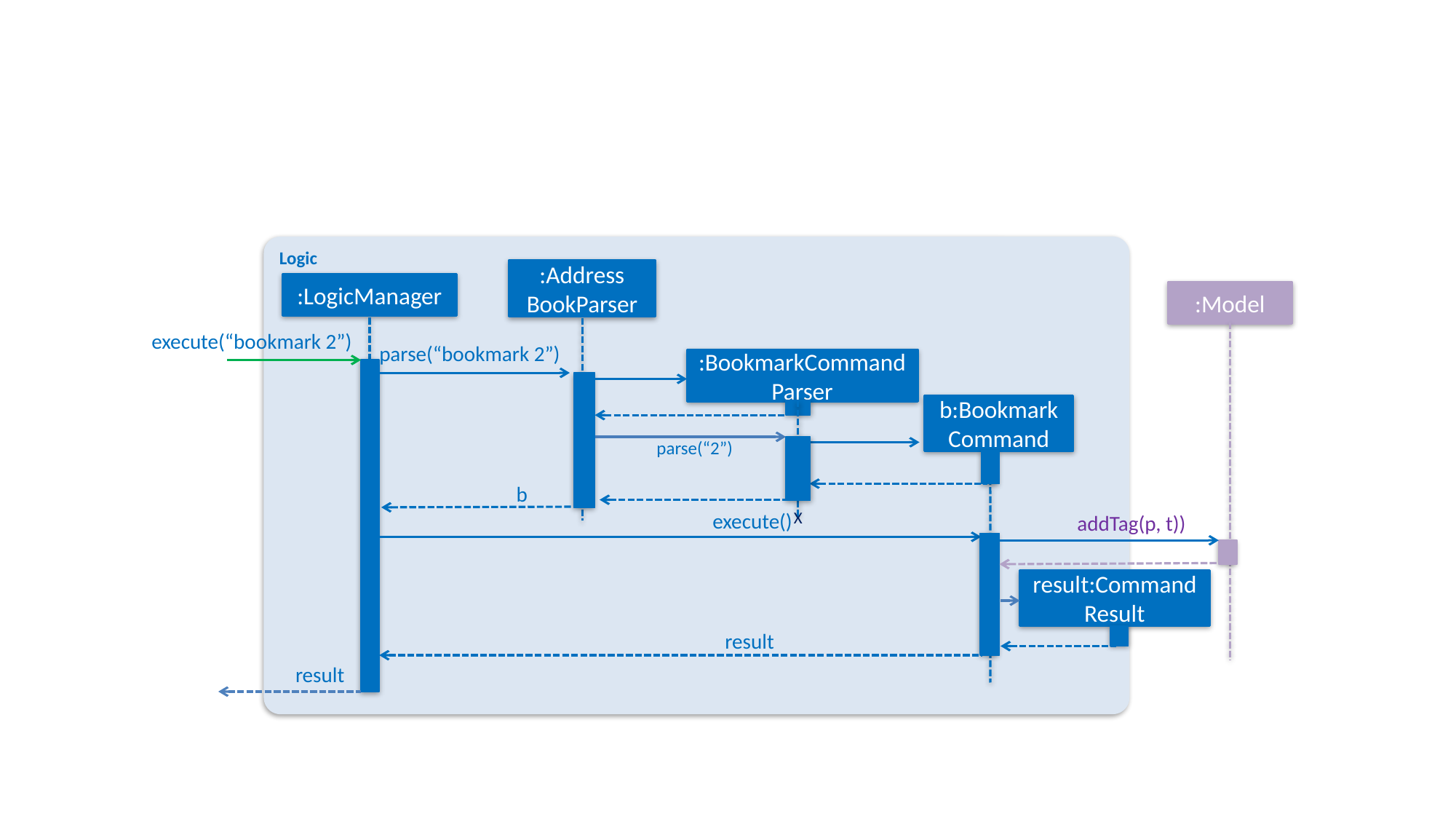

Logic
:Address
BookParser
:LogicManager
:Model
execute(“bookmark 2”)
parse(“bookmark 2”)
:BookmarkCommand
Parser

b:Bookmark
Command

parse(“2”)

b
X
execute()
addTag(p, t))

result:Command Result

result
result